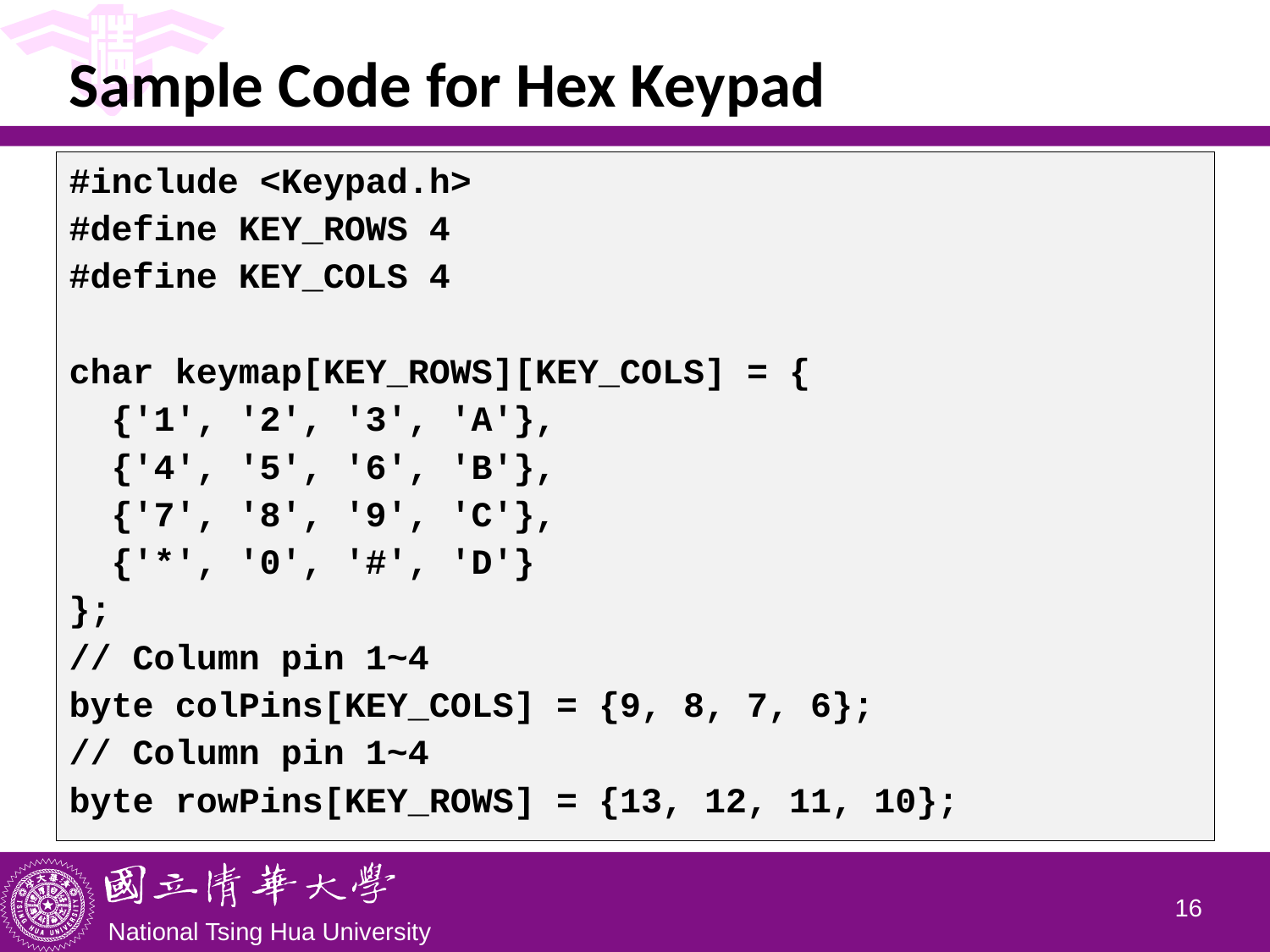

# Sample Code for Hex Keypad

#include <Keypad.h>
#define KEY_ROWS 4
#define KEY_COLS 4

char keymap[KEY_ROWS][KEY_COLS] = {
  {'1', '2', '3', 'A'},
  {'4', '5', '6', 'B'},
  {'7', '8', '9', 'C'},
  {'*', '0', '#', 'D'}
};
// Column pin 1~4
byte colPins[KEY_COLS] = {9, 8, 7, 6};
// Column pin 1~4
byte rowPins[KEY_ROWS] = {13, 12, 11, 10};

16